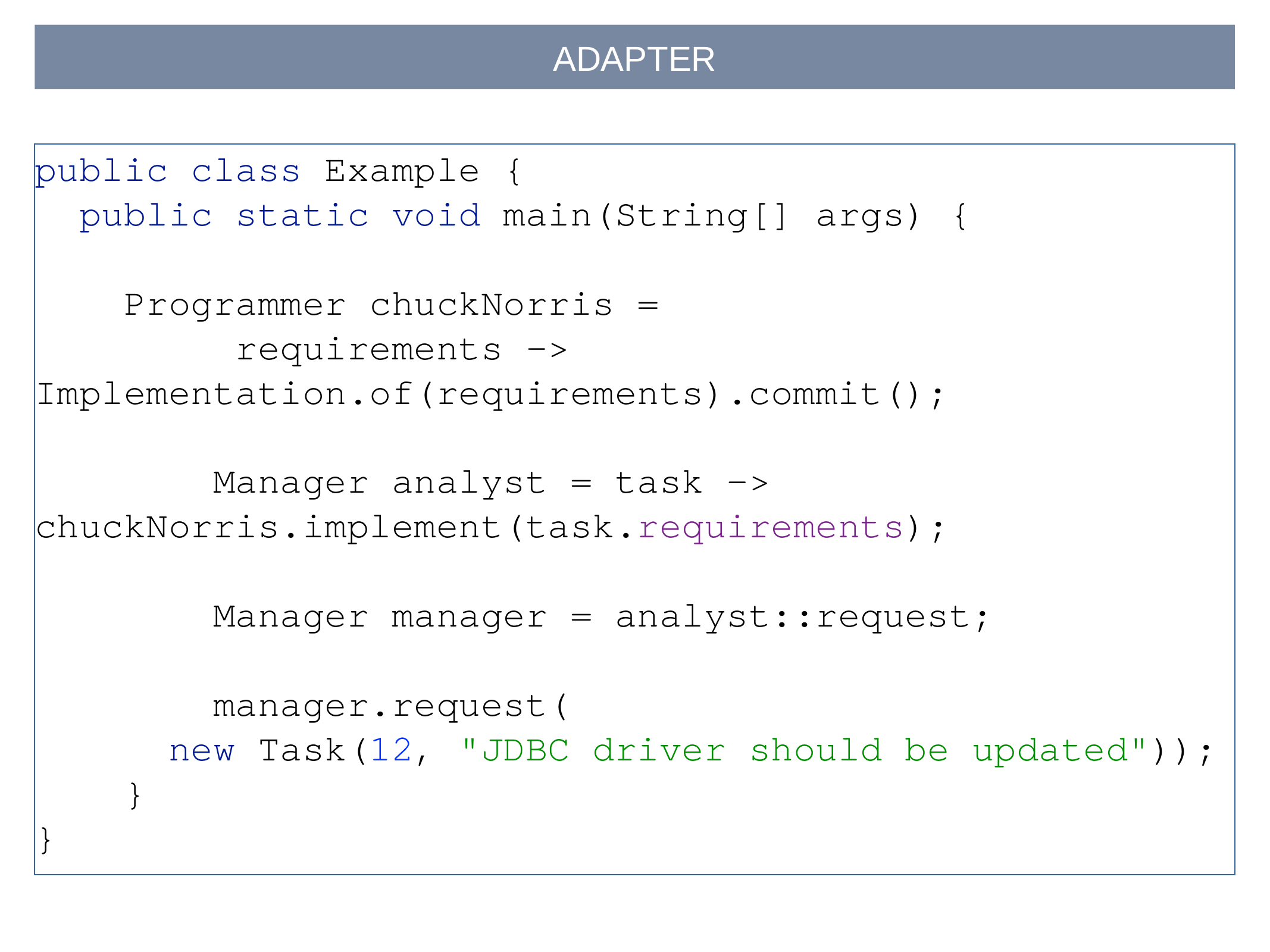

# Adapter
public class Example {
  public static void main(String[] args) {
    Programmer chuckNorris =
         requirements -> Implementation.of(requirements).commit();
		Manager analyst = task ->
chuckNorris.implement(task.requirements);
		Manager manager = analyst::request;
		manager.request(
      new Task(12, "JDBC driver should be updated"));
    }
}
24